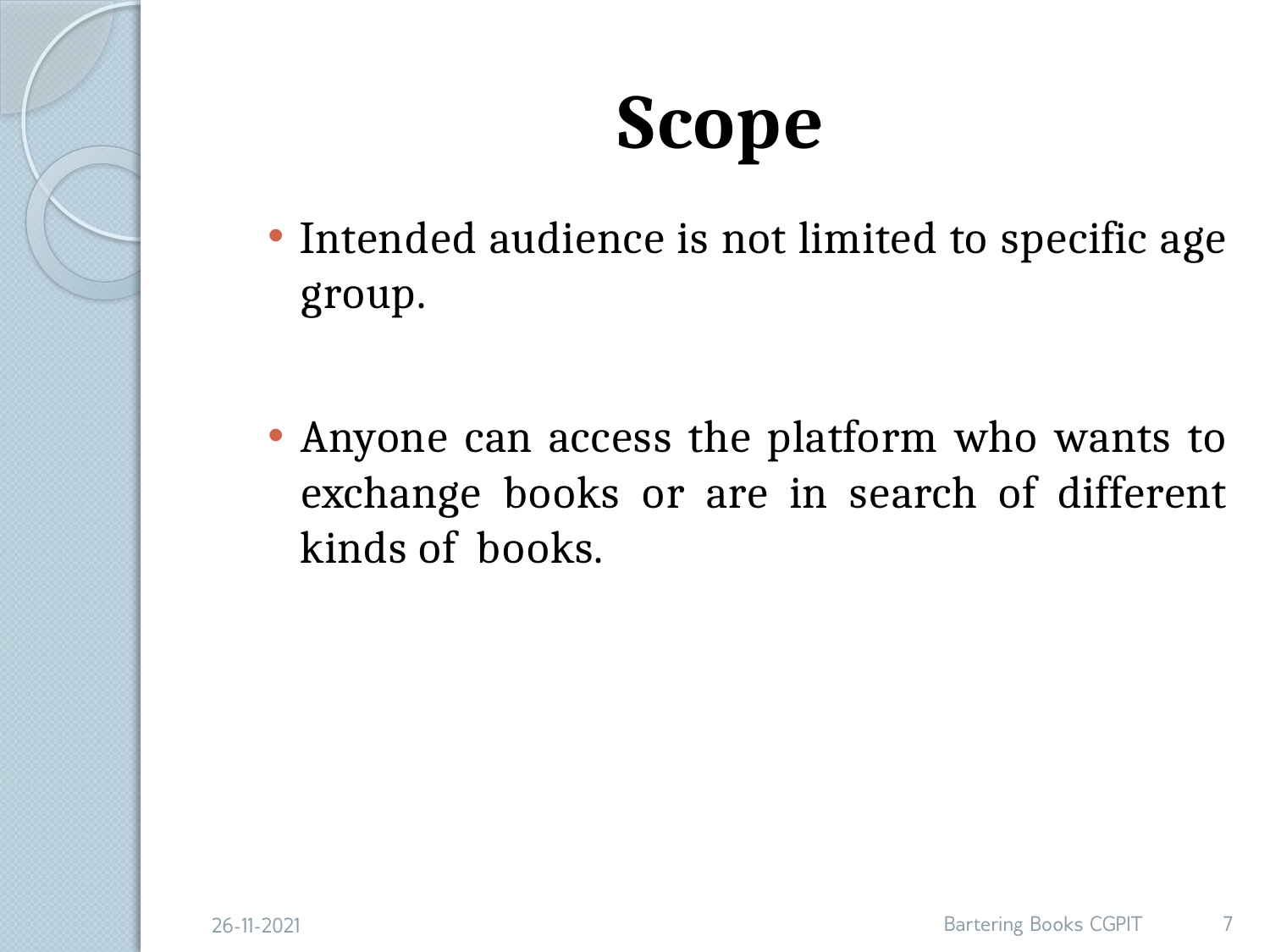

# Scope
Intended audience is not limited to specific age group.

Anyone can access the platform who wants to exchange books or are in search of different kinds of  books.
Bartering Books CGPIT
7
26-11-2021